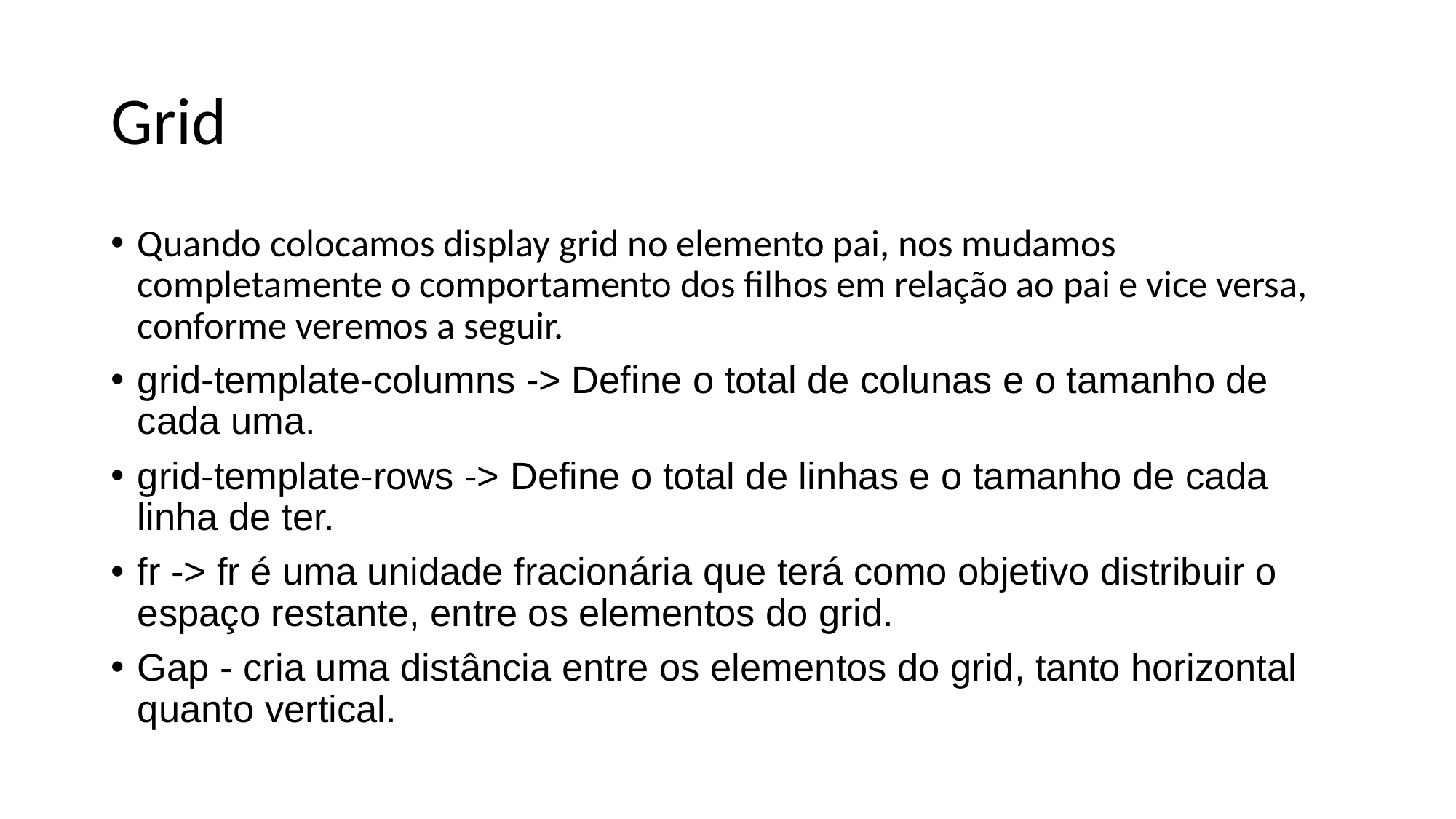

# Grid
Quando colocamos display grid no elemento pai, nos mudamos completamente o comportamento dos filhos em relação ao pai e vice versa, conforme veremos a seguir.
grid-template-columns -> Define o total de colunas e o tamanho de cada uma.
grid-template-rows -> Define o total de linhas e o tamanho de cada linha de ter.
fr -> fr é uma unidade fracionária que terá como objetivo distribuir o espaço restante, entre os elementos do grid.
Gap - cria uma distância entre os elementos do grid, tanto horizontal quanto vertical.